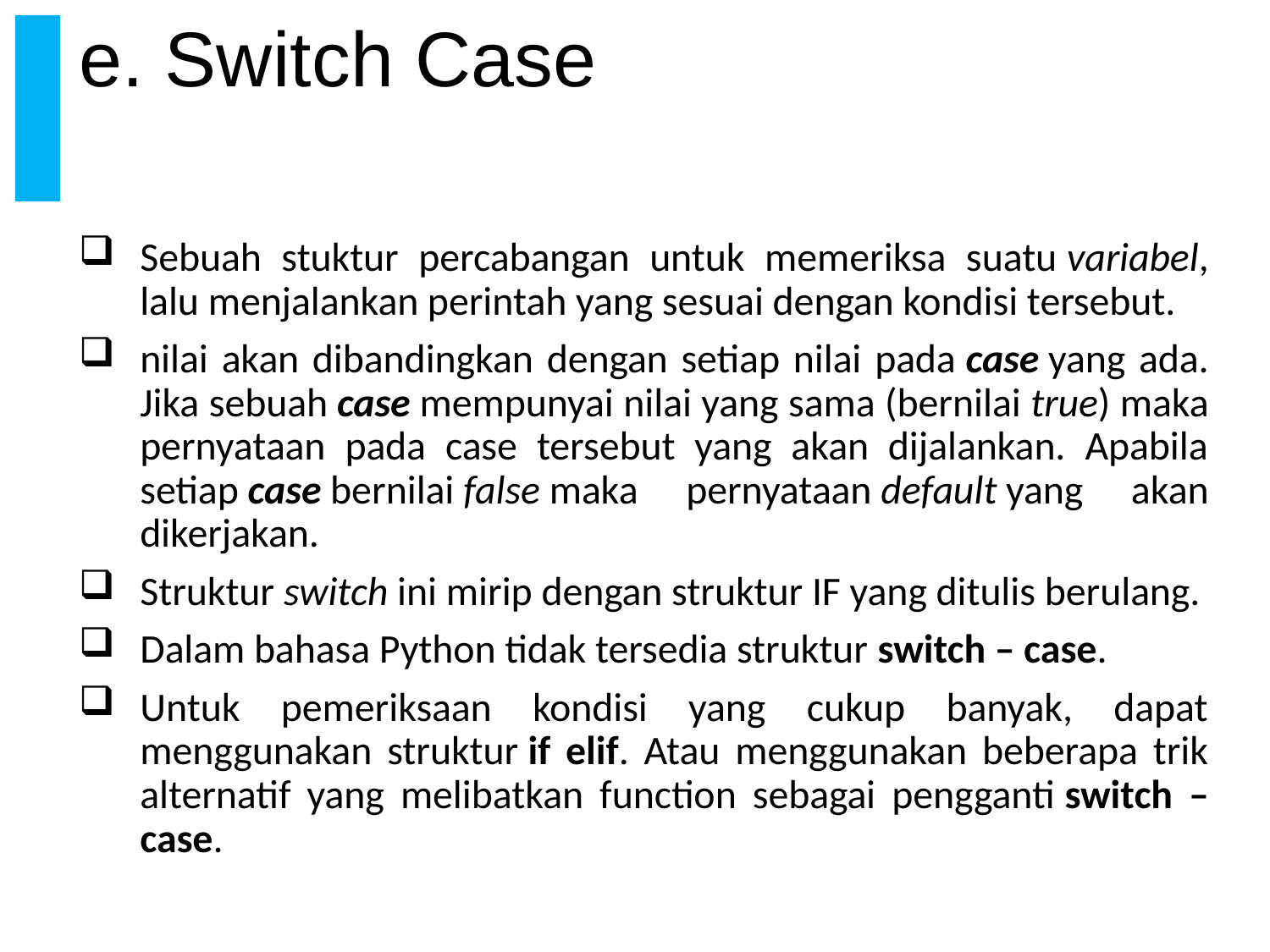

# e. Switch Case
Sebuah stuktur percabangan untuk memeriksa suatu variabel, lalu menjalankan perintah yang sesuai dengan kondisi tersebut.
nilai akan dibandingkan dengan setiap nilai pada case yang ada. Jika sebuah case mempunyai nilai yang sama (bernilai true) maka pernyataan pada case tersebut yang akan dijalankan. Apabila setiap case bernilai false maka pernyataan default yang akan dikerjakan.
Struktur switch ini mirip dengan struktur IF yang ditulis berulang.
Dalam bahasa Python tidak tersedia struktur switch – case.
Untuk pemeriksaan kondisi yang cukup banyak, dapat menggunakan struktur if elif. Atau menggunakan beberapa trik alternatif yang melibatkan function sebagai pengganti switch – case.